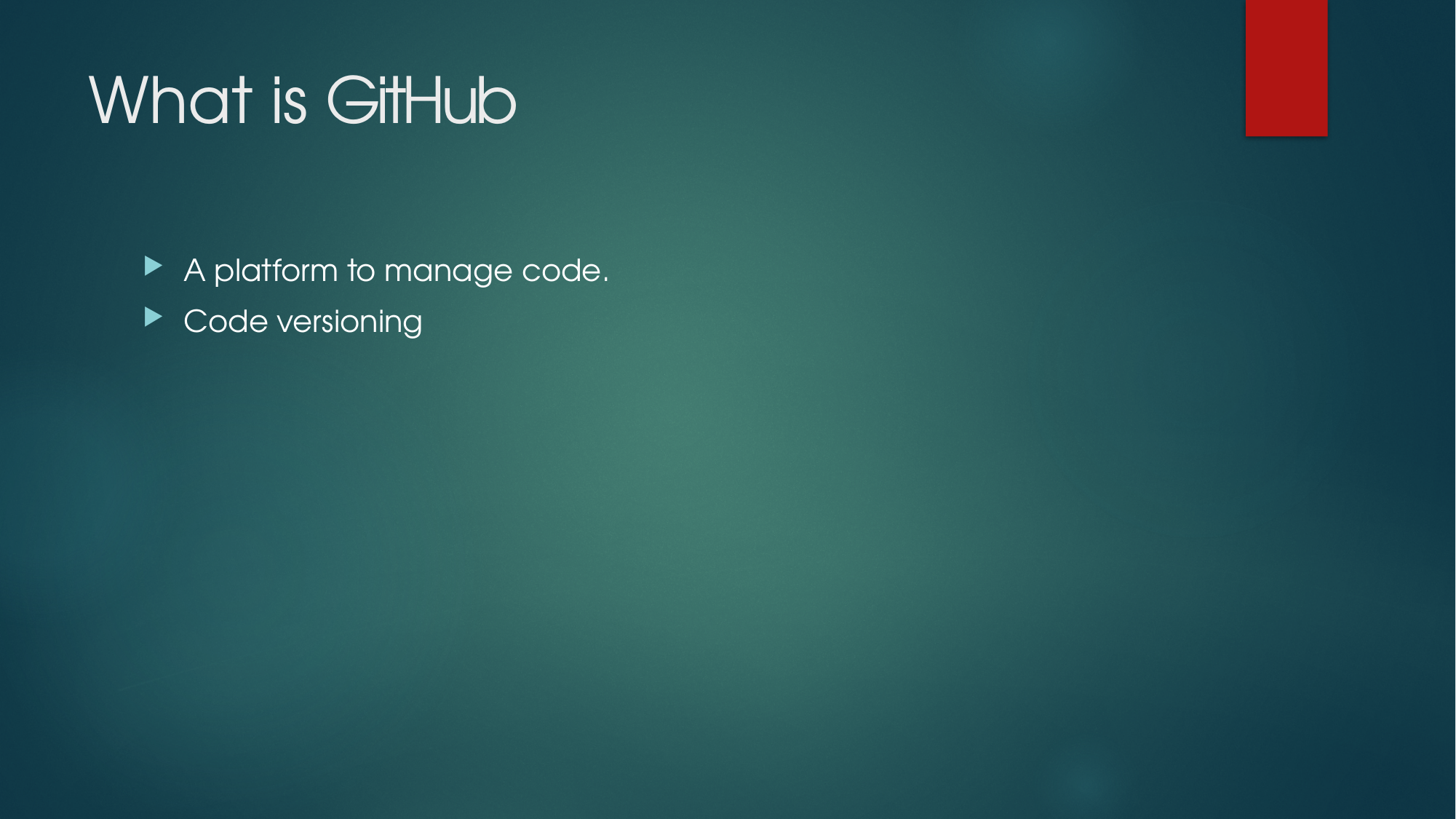

# What is GitHub
A platform to manage code.
Code versioning